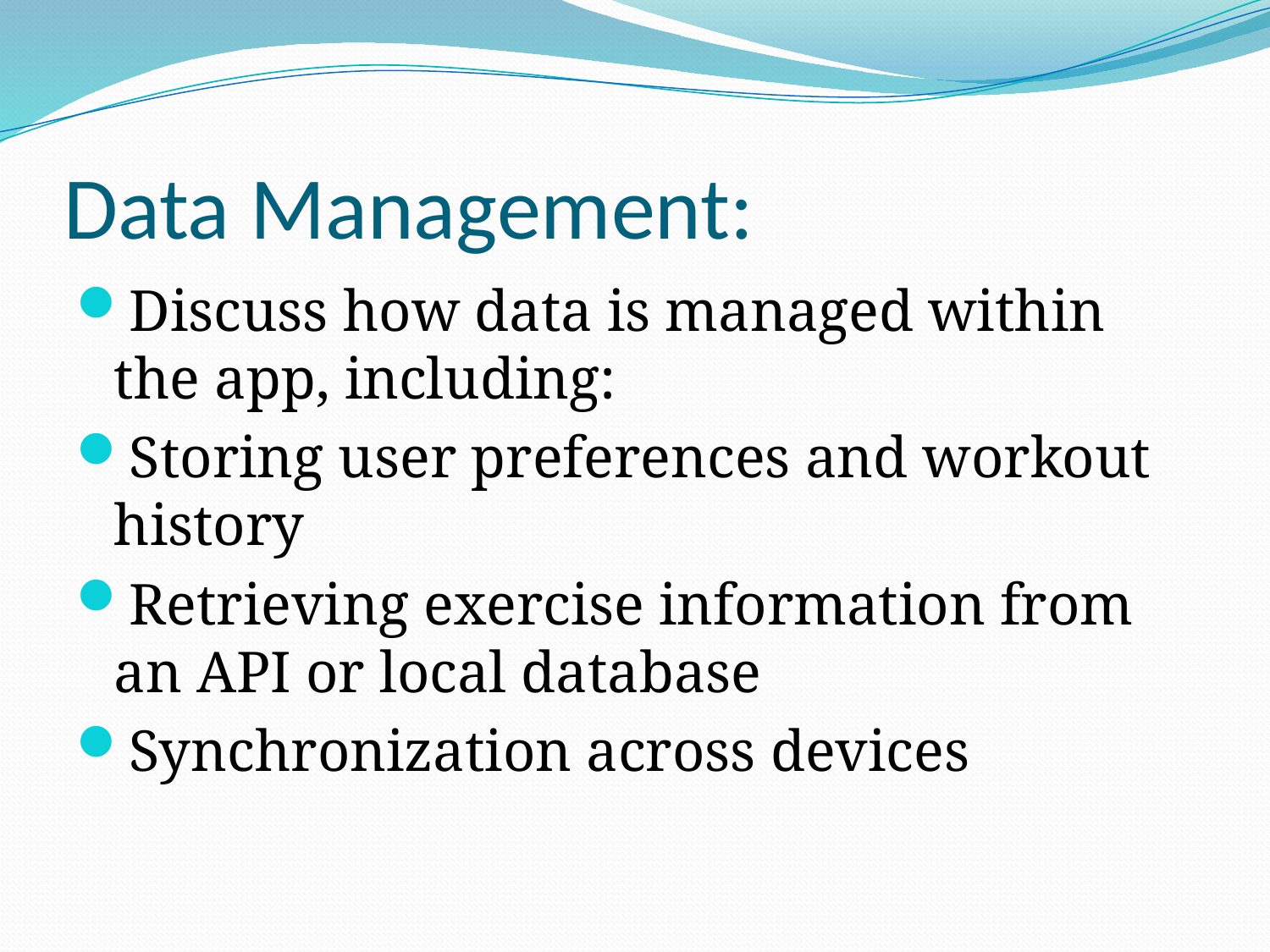

# Data Management:
Discuss how data is managed within the app, including:
Storing user preferences and workout history
Retrieving exercise information from an API or local database
Synchronization across devices